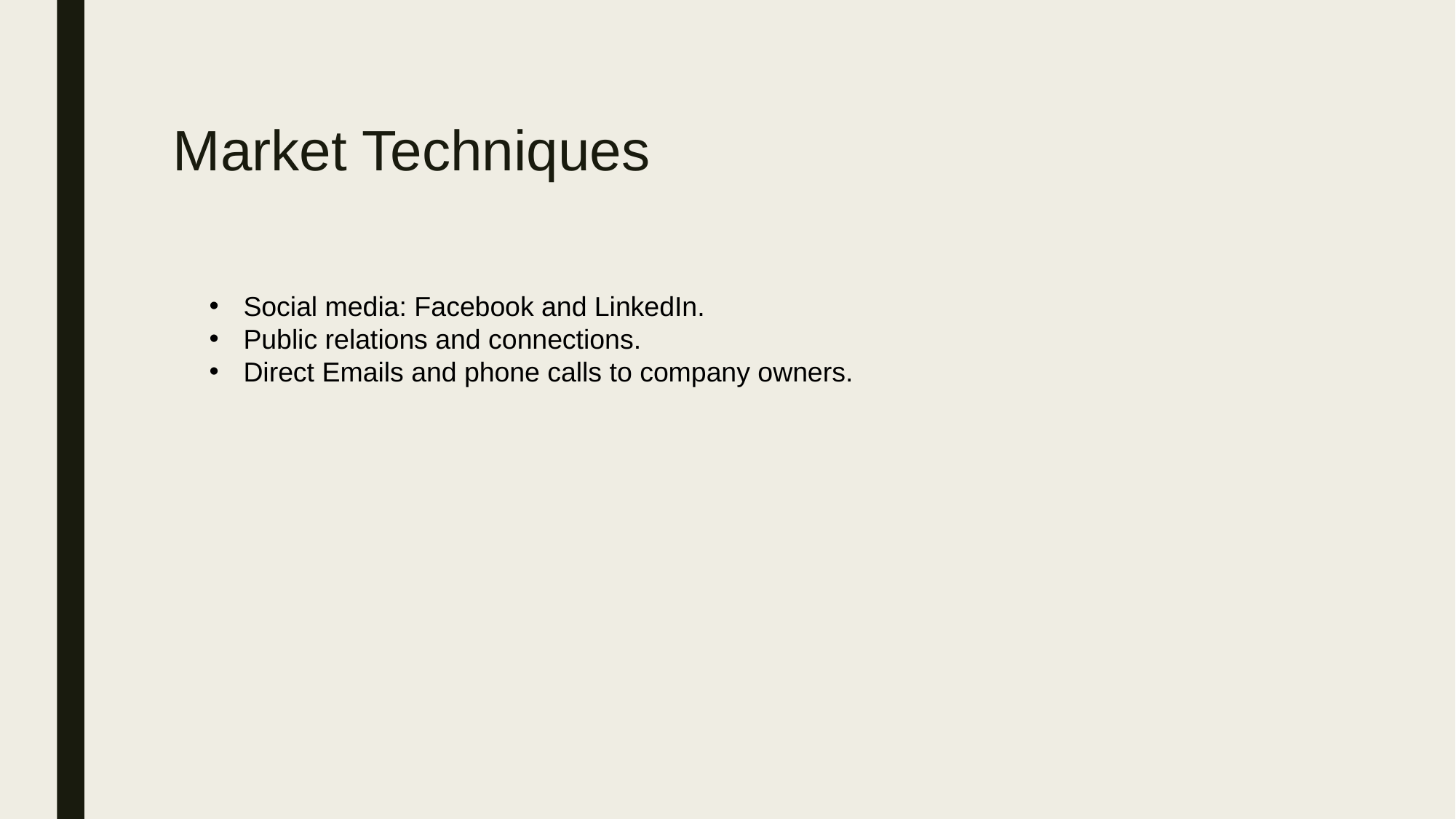

Market Techniques
Social media: Facebook and LinkedIn.
Public relations and connections.
Direct Emails and phone calls to company owners.